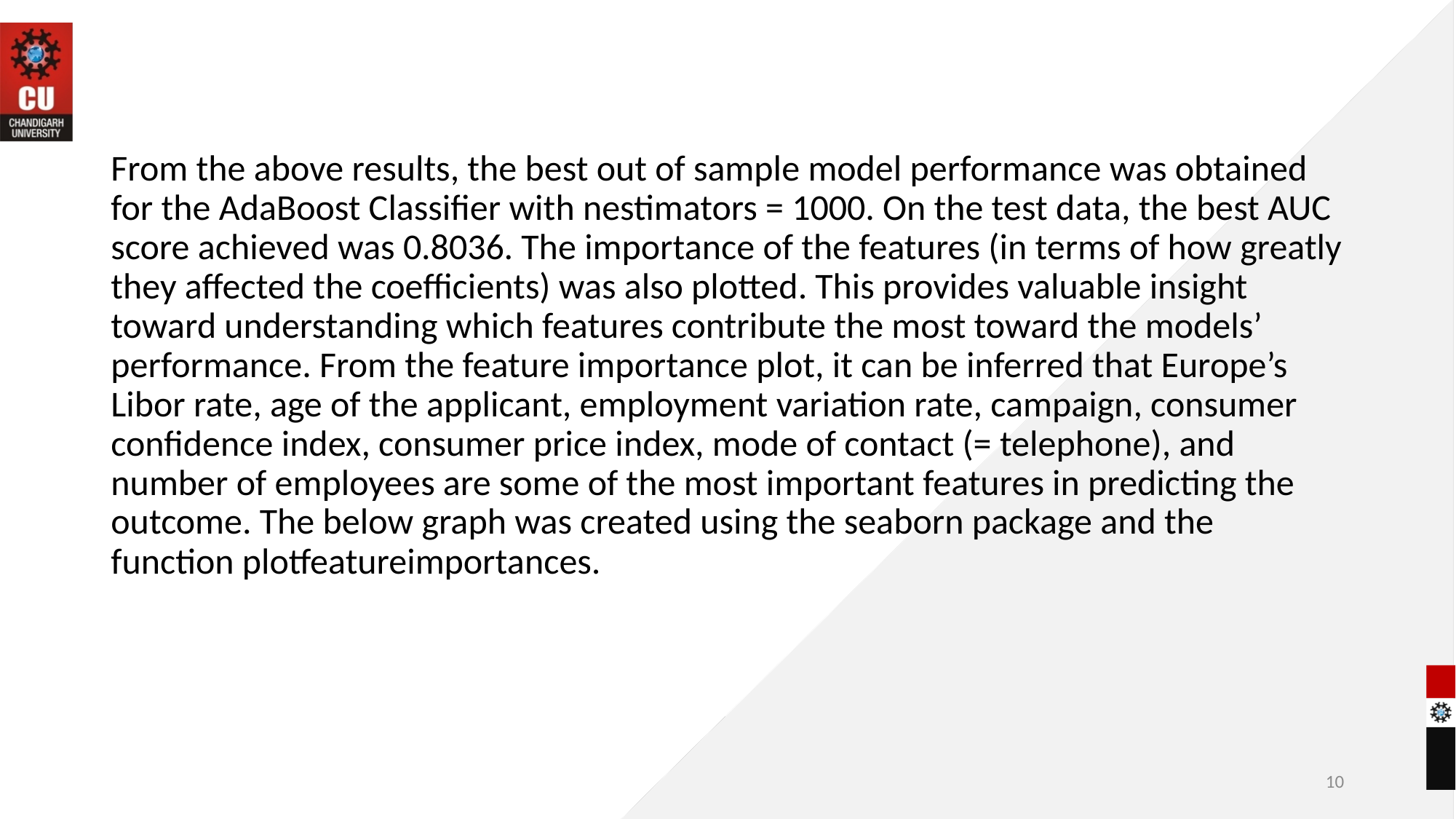

# From the above results, the best out of sample model performance was obtained for the AdaBoost Classifier with nestimators = 1000. On the test data, the best AUC score achieved was 0.8036. The importance of the features (in terms of how greatly they affected the coefficients) was also plotted. This provides valuable insight toward understanding which features contribute the most toward the models’ performance. From the feature importance plot, it can be inferred that Europe’s Libor rate, age of the applicant, employment variation rate, campaign, consumer confidence index, consumer price index, mode of contact (= telephone), and number of employees are some of the most important features in predicting the outcome. The below graph was created using the seaborn package and the function plotfeatureimportances.
10